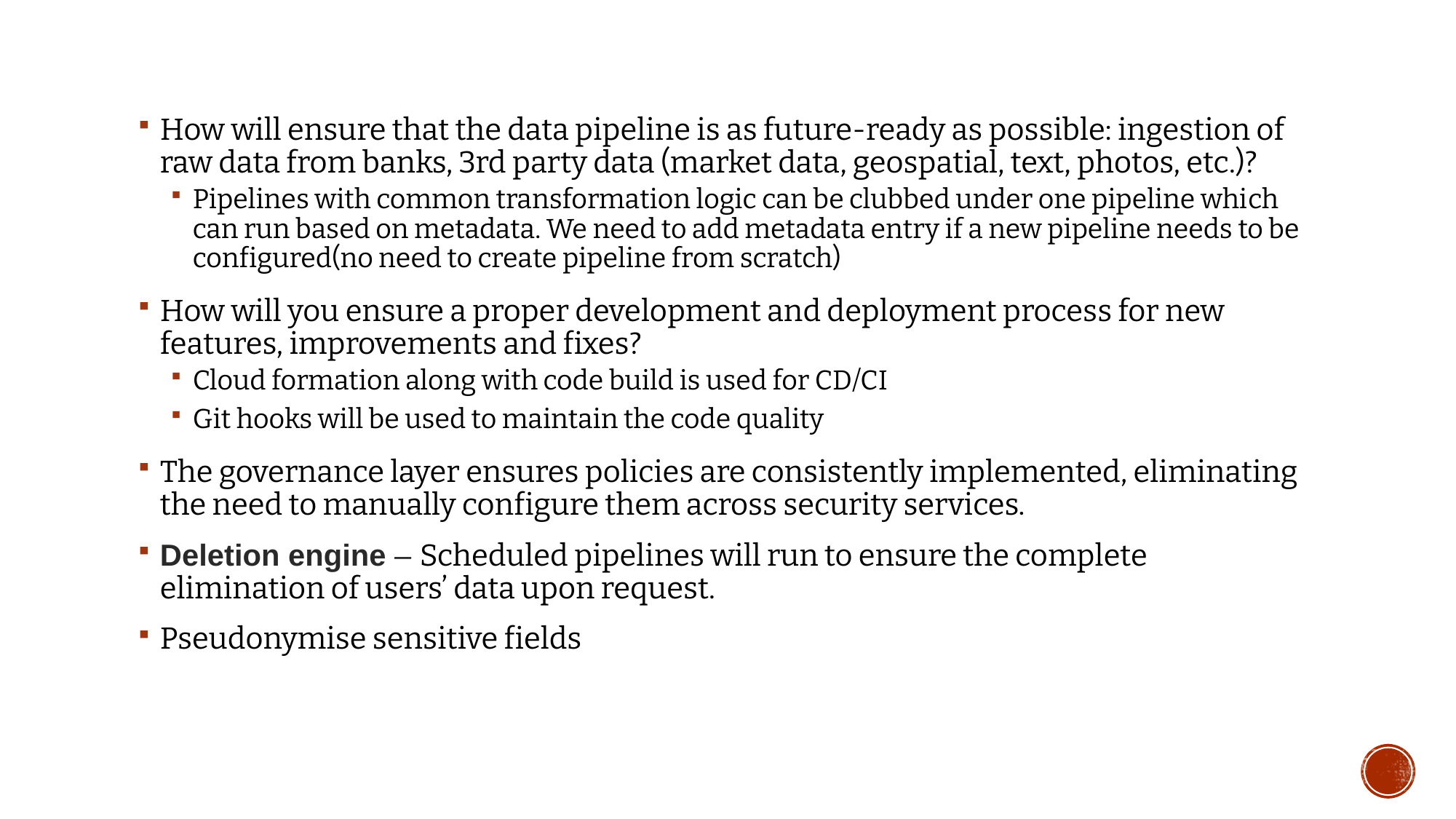

How will ensure that the data pipeline is as future-ready as possible: ingestion of raw data from banks, 3rd party data (market data, geospatial, text, photos, etc.)?
Pipelines with common transformation logic can be clubbed under one pipeline which can run based on metadata. We need to add metadata entry if a new pipeline needs to be configured(no need to create pipeline from scratch)
How will you ensure a proper development and deployment process for new features, improvements and fixes?
Cloud formation along with code build is used for CD/CI
Git hooks will be used to maintain the code quality
The governance layer ensures policies are consistently implemented, eliminating the need to manually configure them across security services.
Deletion engine – Scheduled pipelines will run to ensure the complete elimination of users’ data upon request.
Pseudonymise sensitive fields